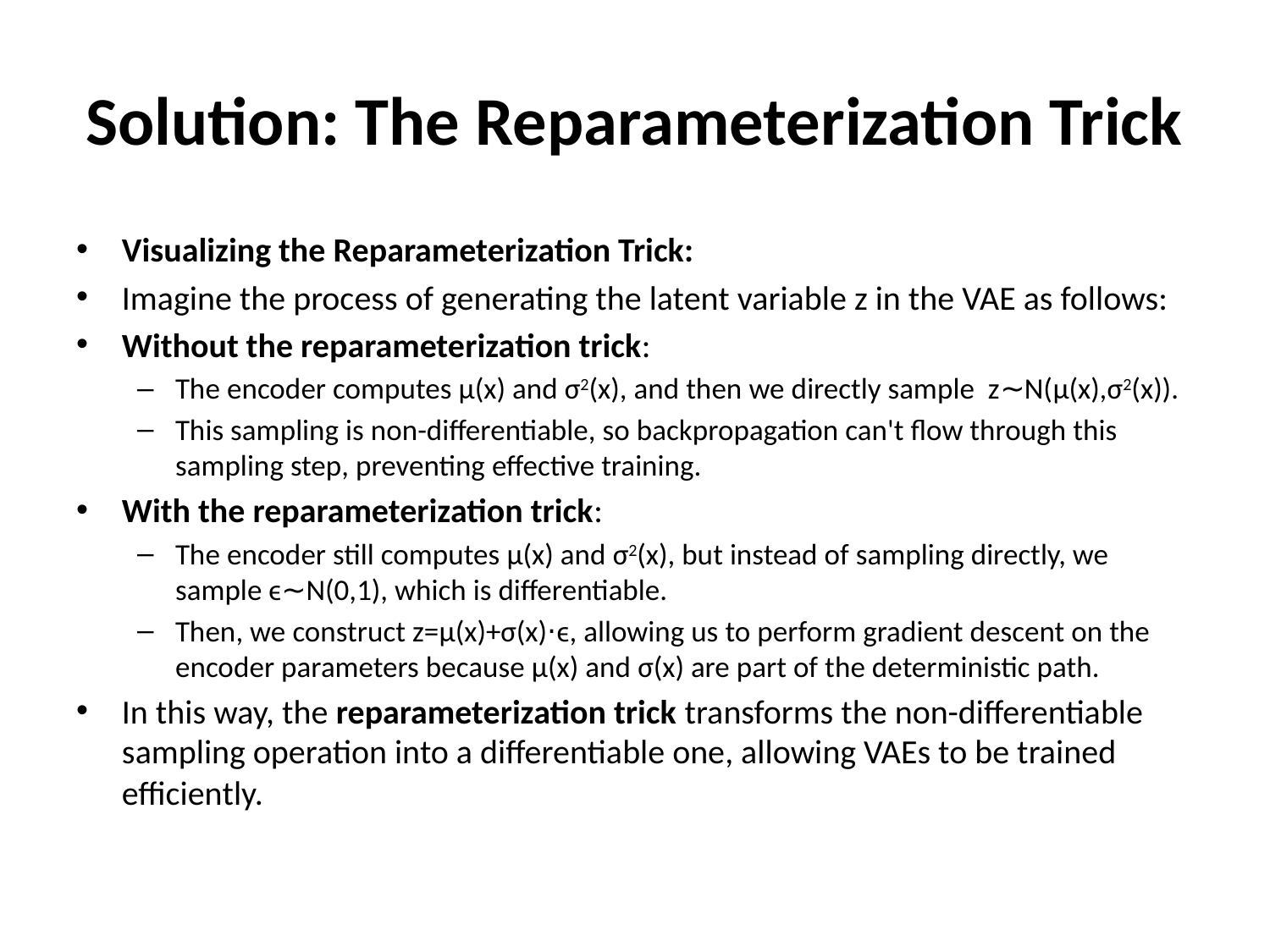

# Solution: The Reparameterization Trick
Visualizing the Reparameterization Trick:
Imagine the process of generating the latent variable z in the VAE as follows:
Without the reparameterization trick:
The encoder computes μ(x) and σ2(x), and then we directly sample  z∼N(μ(x),σ2(x)).
This sampling is non-differentiable, so backpropagation can't flow through this sampling step, preventing effective training.
With the reparameterization trick:
The encoder still computes μ(x) and σ2(x), but instead of sampling directly, we sample ϵ∼N(0,1), which is differentiable.
Then, we construct z=μ(x)+σ(x)⋅ϵ, allowing us to perform gradient descent on the encoder parameters because μ(x) and σ(x) are part of the deterministic path.
In this way, the reparameterization trick transforms the non-differentiable sampling operation into a differentiable one, allowing VAEs to be trained efficiently.